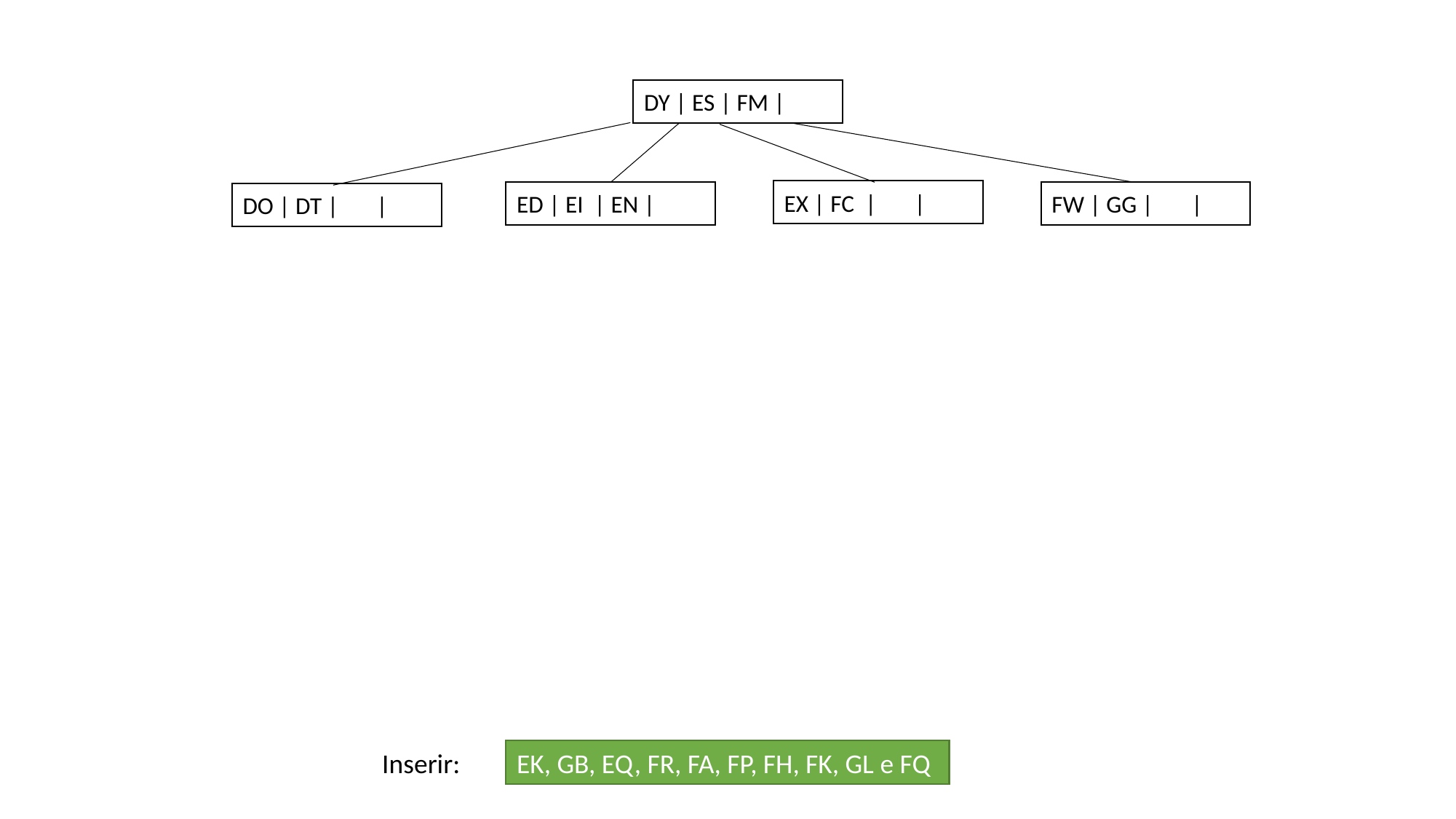

DY | ES | FM |

EX | FC  |       |

ED | EI  | EN |

FW | GG |       |

DO | DT |       |
Inserir:
EK, GB, EQ, FR, FA, FP, FH, FK, GL e FQ